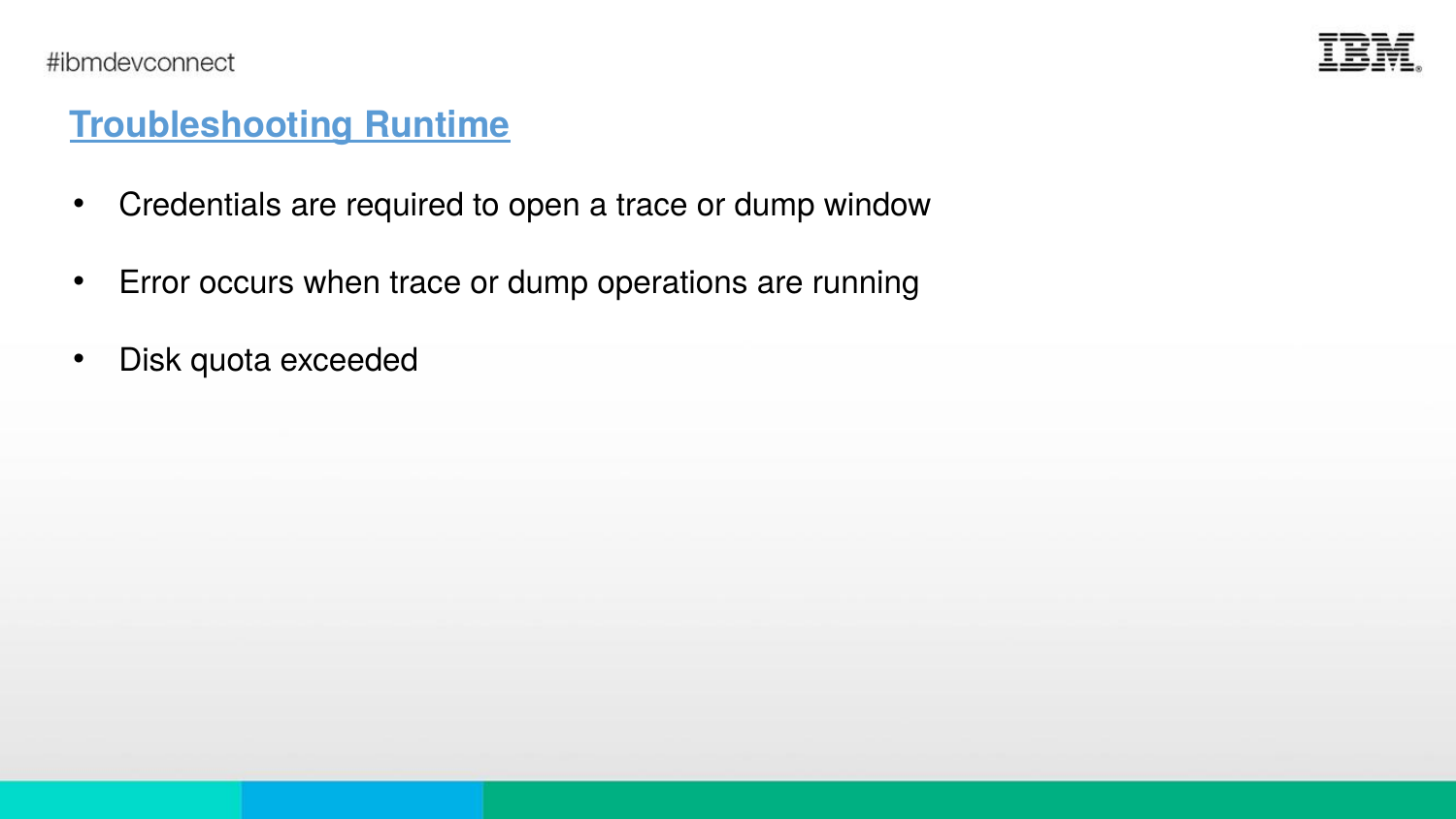

# Troubleshooting Runtime
Credentials are required to open a trace or dump window

Error occurs when trace or dump operations are running

Disk quota exceeded